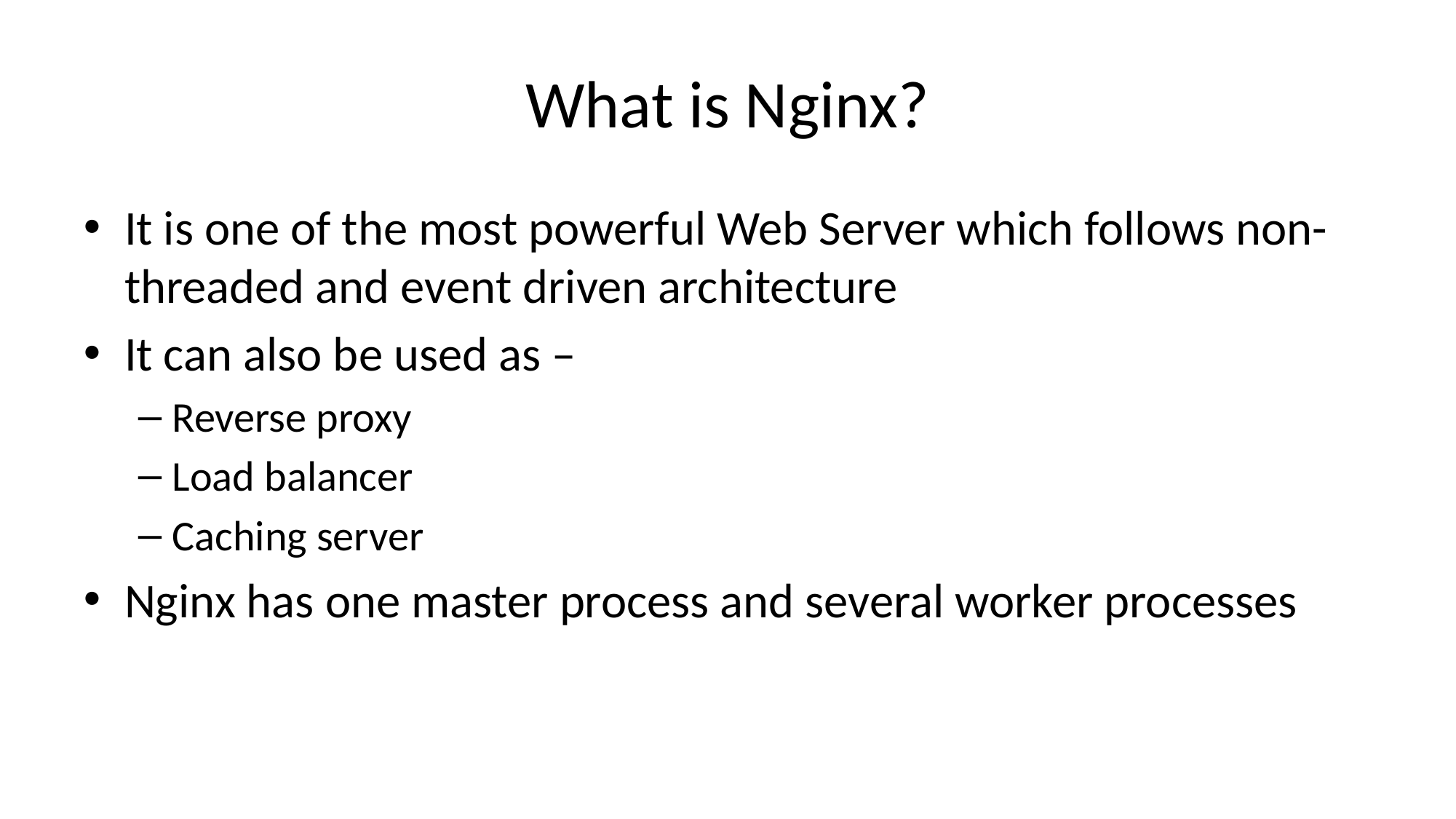

What is Nginx?
It is one of the most powerful Web Server which follows non-threaded and event driven architecture
It can also be used as –
Reverse proxy
Load balancer
Caching server
Nginx has one master process and several worker processes